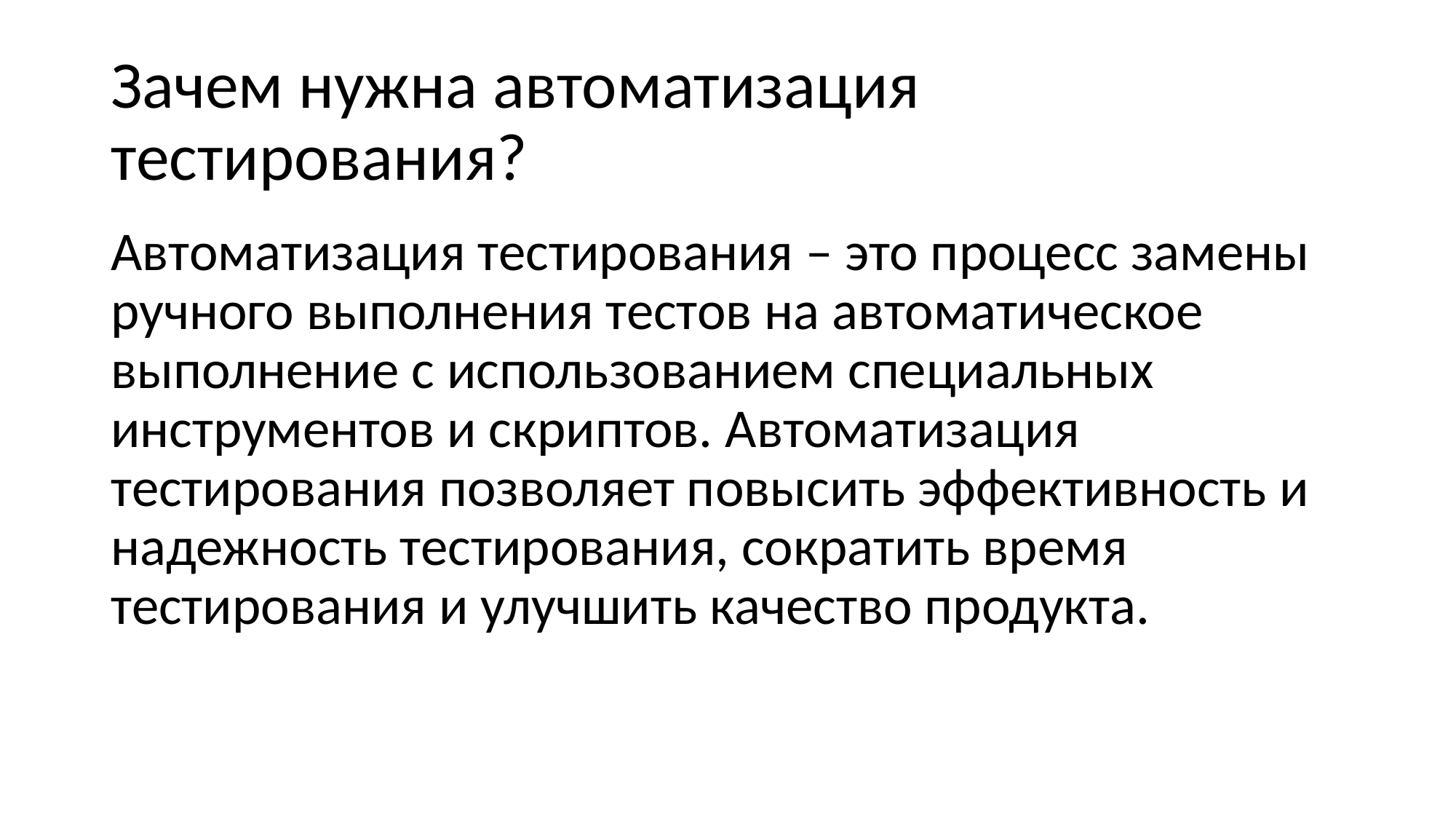

# Зачем нужна автоматизация тестирования?
Автоматизация тестирования – это процесс замены ручного выполнения тестов на автоматическое выполнение с использованием специальных инструментов и скриптов. Автоматизация тестирования позволяет повысить эффективность и надежность тестирования, сократить время тестирования и улучшить качество продукта.